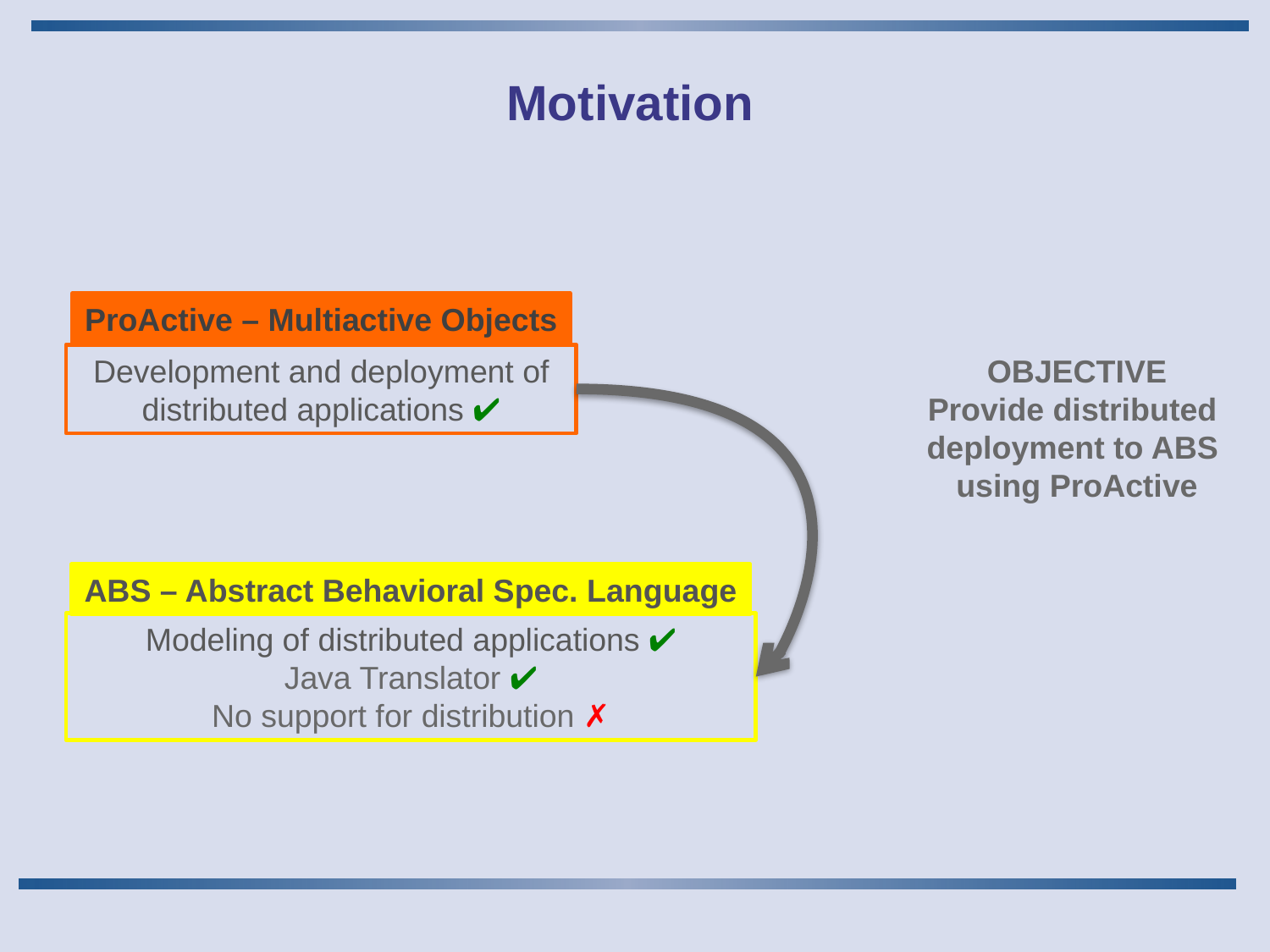

# Motivation
ProActive – Multiactive Objects
Development and deployment of distributed applications ✔
OBJECTIVE
Provide distributed
deployment to ABS
using ProActive
ABS – Abstract Behavioral Spec. Language
Modeling of distributed applications ✔
Java Translator ✔
No support for distribution ✗